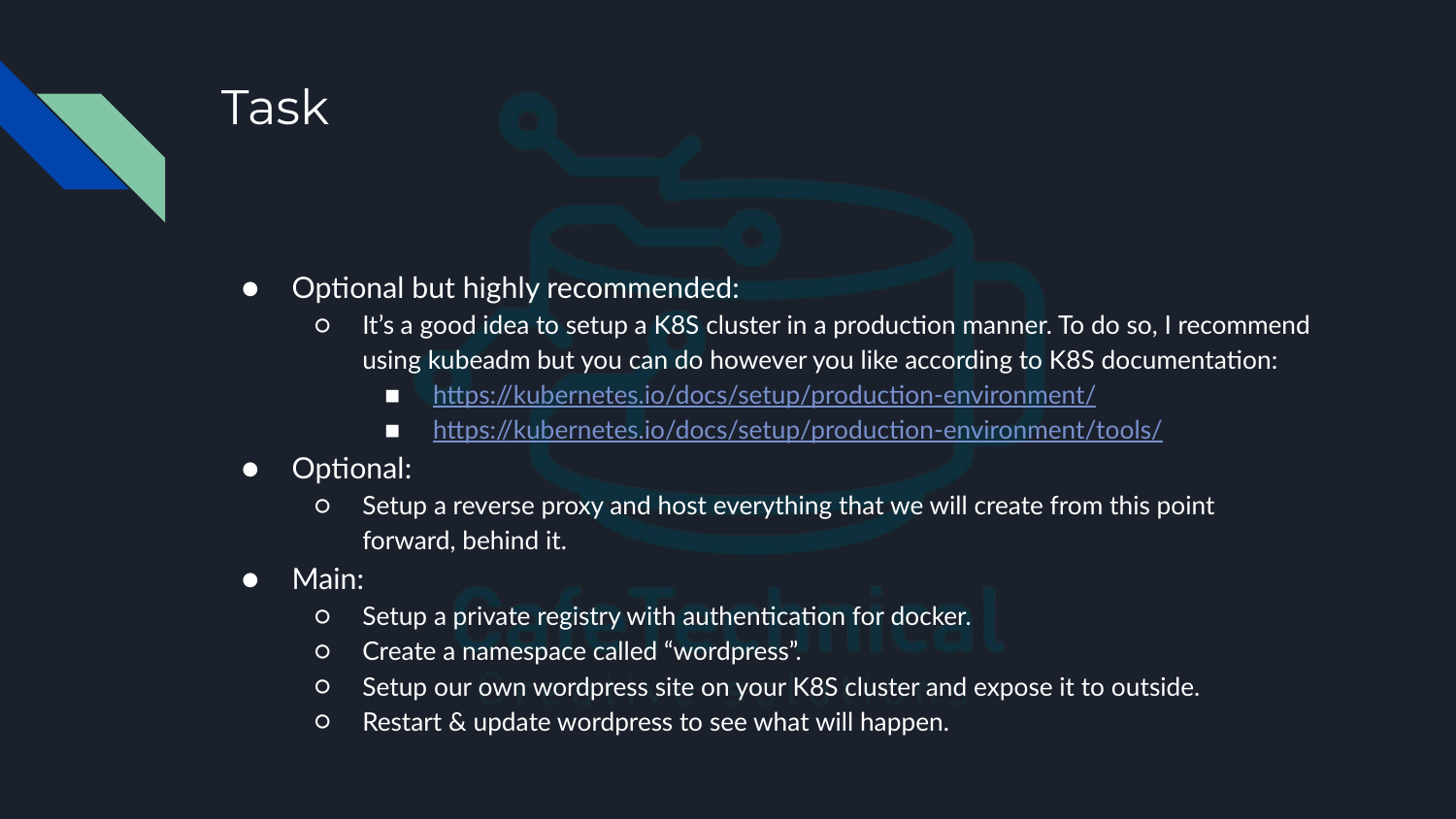

# Task
Optional but highly recommended:
It’s a good idea to setup a K8S cluster in a production manner. To do so, I recommend using kubeadm but you can do however you like according to K8S documentation:
https://kubernetes.io/docs/setup/production-environment/
https://kubernetes.io/docs/setup/production-environment/tools/
Optional:
Setup a reverse proxy and host everything that we will create from this point forward, behind it.
Main:
Setup a private registry with authentication for docker.
Create a namespace called “wordpress”.
Setup our own wordpress site on your K8S cluster and expose it to outside.
Restart & update wordpress to see what will happen.